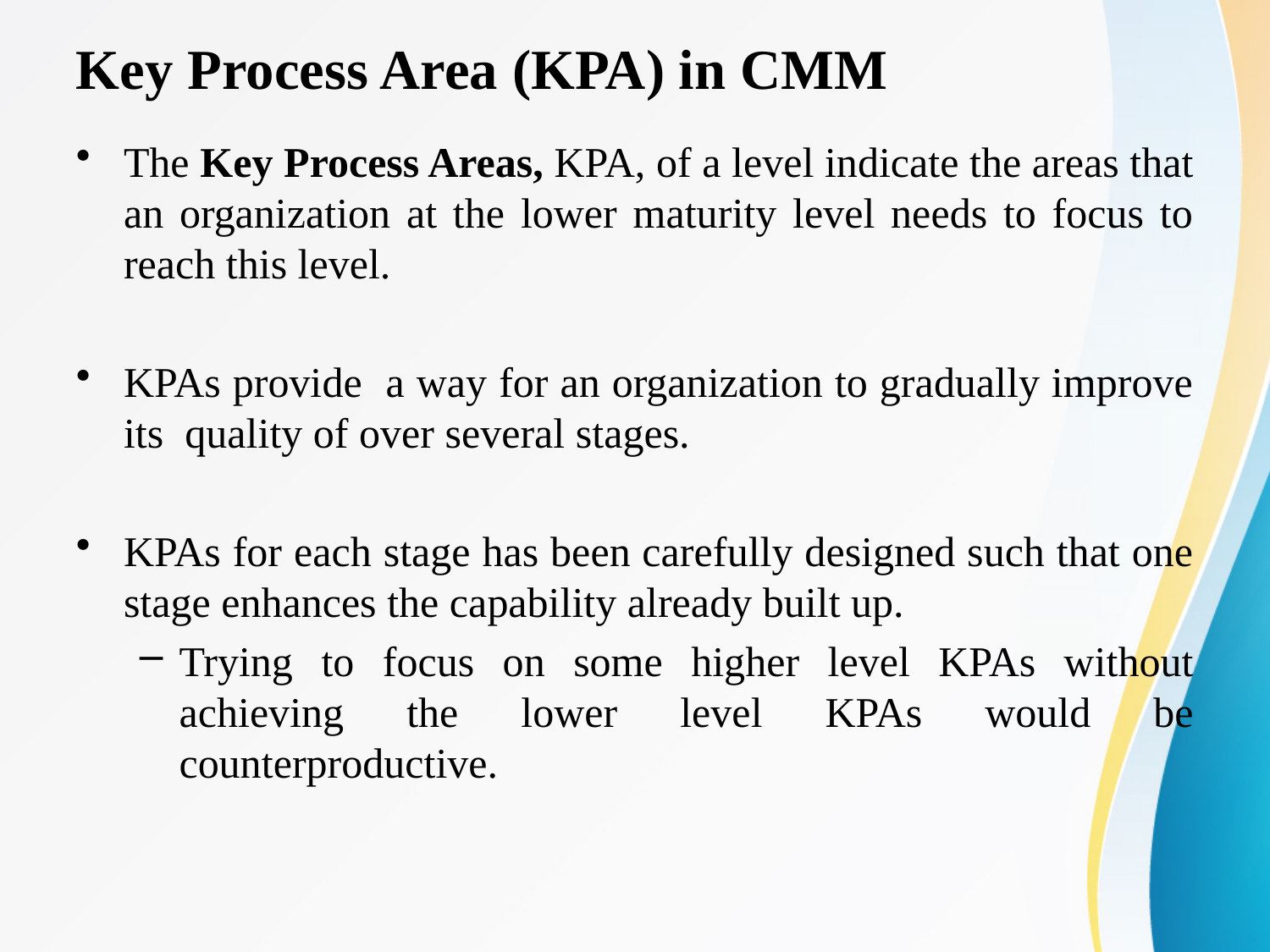

# Key Process Area (KPA) in CMM
The Key Process Areas, KPA, of a level indicate the areas that an organization at the lower maturity level needs to focus to reach this level.

KPAs provide  a way for an organization to gradually improve its  quality of over several stages.

KPAs for each stage has been carefully designed such that one stage enhances the capability already built up.
Trying to focus on some higher level KPAs without achieving the lower level KPAs would be counterproductive.

27